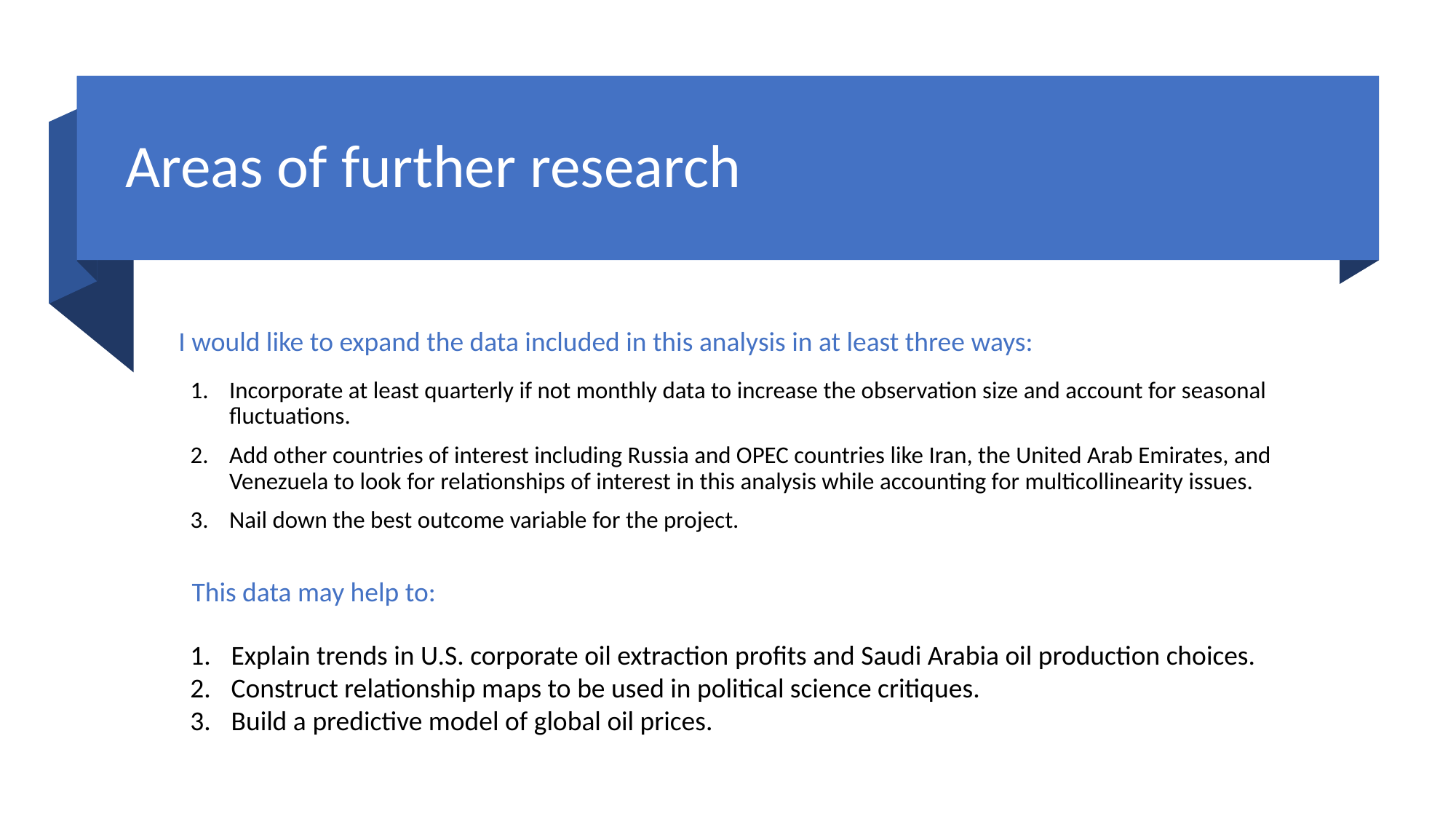

# Areas of further research

I would like to expand the data included in this analysis in at least three ways:
Incorporate at least quarterly if not monthly data to increase the observation size and account for seasonal fluctuations.
Add other countries of interest including Russia and OPEC countries like Iran, the United Arab Emirates, and Venezuela to look for relationships of interest in this analysis while accounting for multicollinearity issues.
Nail down the best outcome variable for the project.
This data may help to:
Explain trends in U.S. corporate oil extraction profits and Saudi Arabia oil production choices.
Construct relationship maps to be used in political science critiques.
Build a predictive model of global oil prices.